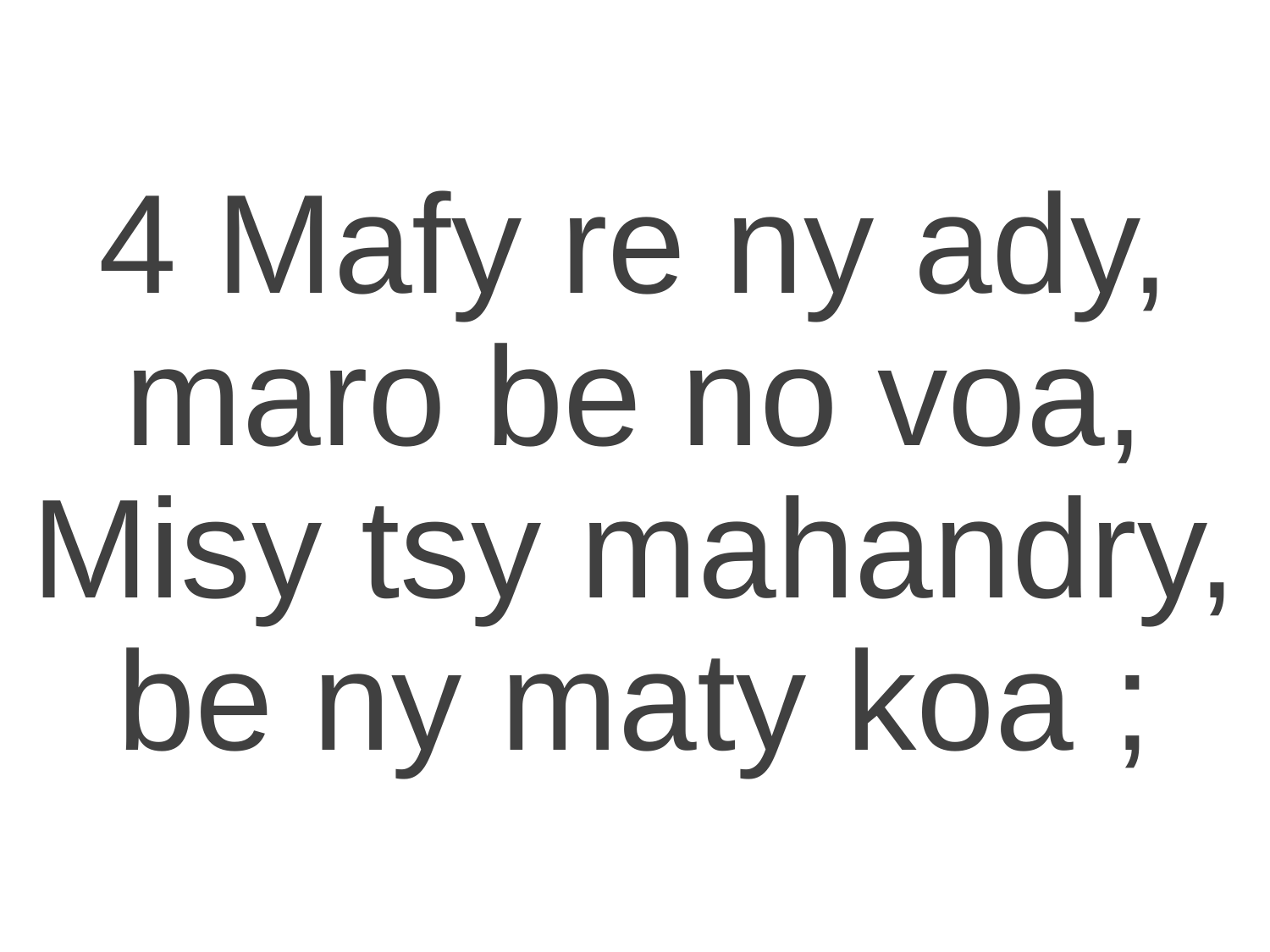

4 Mafy re ny ady,
maro be no voa,
Misy tsy mahandry,
be ny maty koa ;